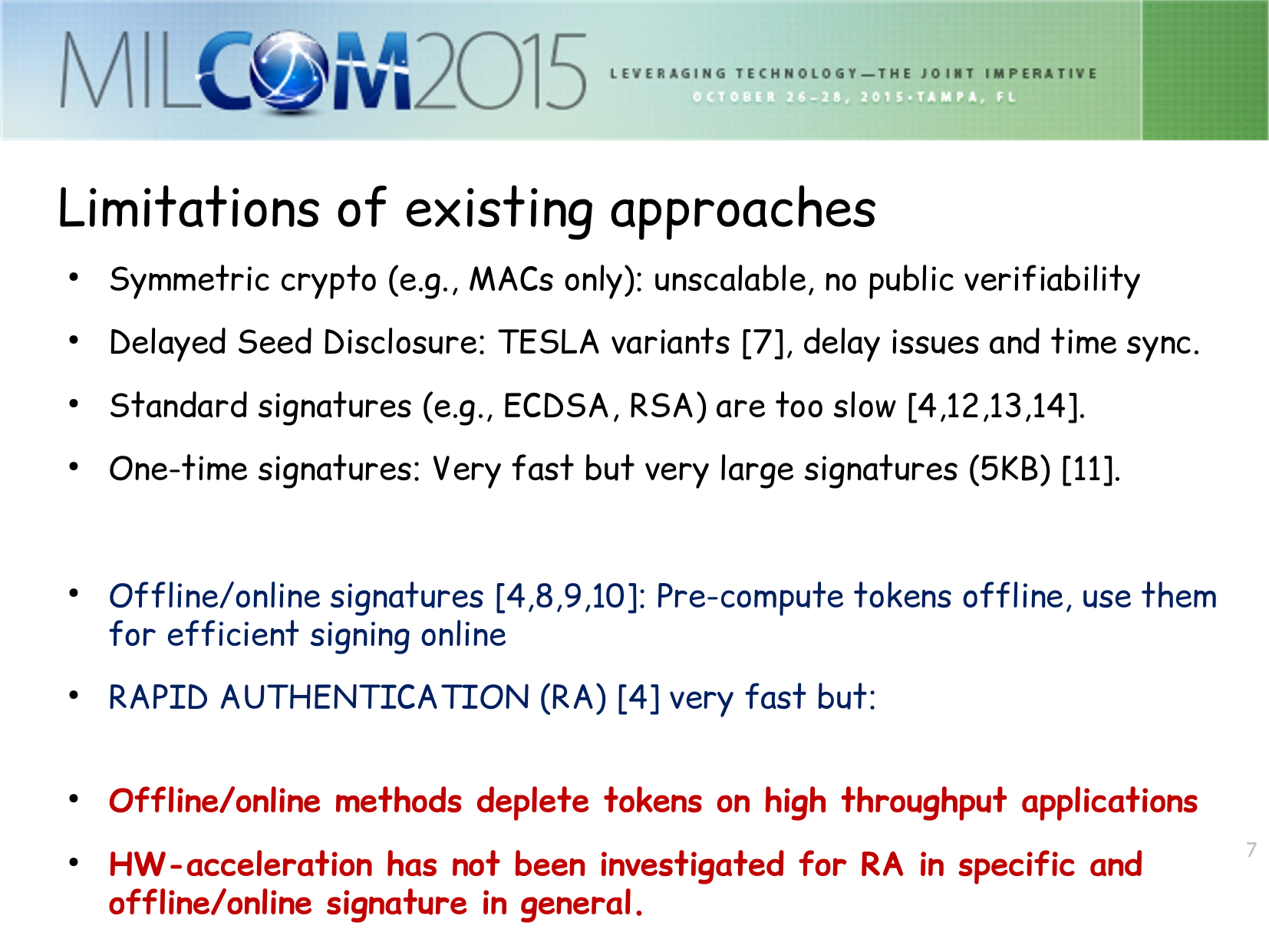

Limitations of existing approaches
Symmetric crypto (e.g., MACs only): unscalable, no public verifiability
Delayed Seed Disclosure: TESLA variants [7], delay issues and time sync.
Standard signatures (e.g., ECDSA, RSA) are too slow [4,12,13,14].
One-time signatures: Very fast but very large signatures (5KB) [11].

Offline/online signatures [4,8,9,10]: Pre-compute tokens offline, use them for efficient signing online
RAPID AUTHENTICATION (RA) [4] very fast but:

Offline/online methods deplete tokens on high throughput applications
HW-acceleration has not been investigated for RA in specific and offline/online signature in general.